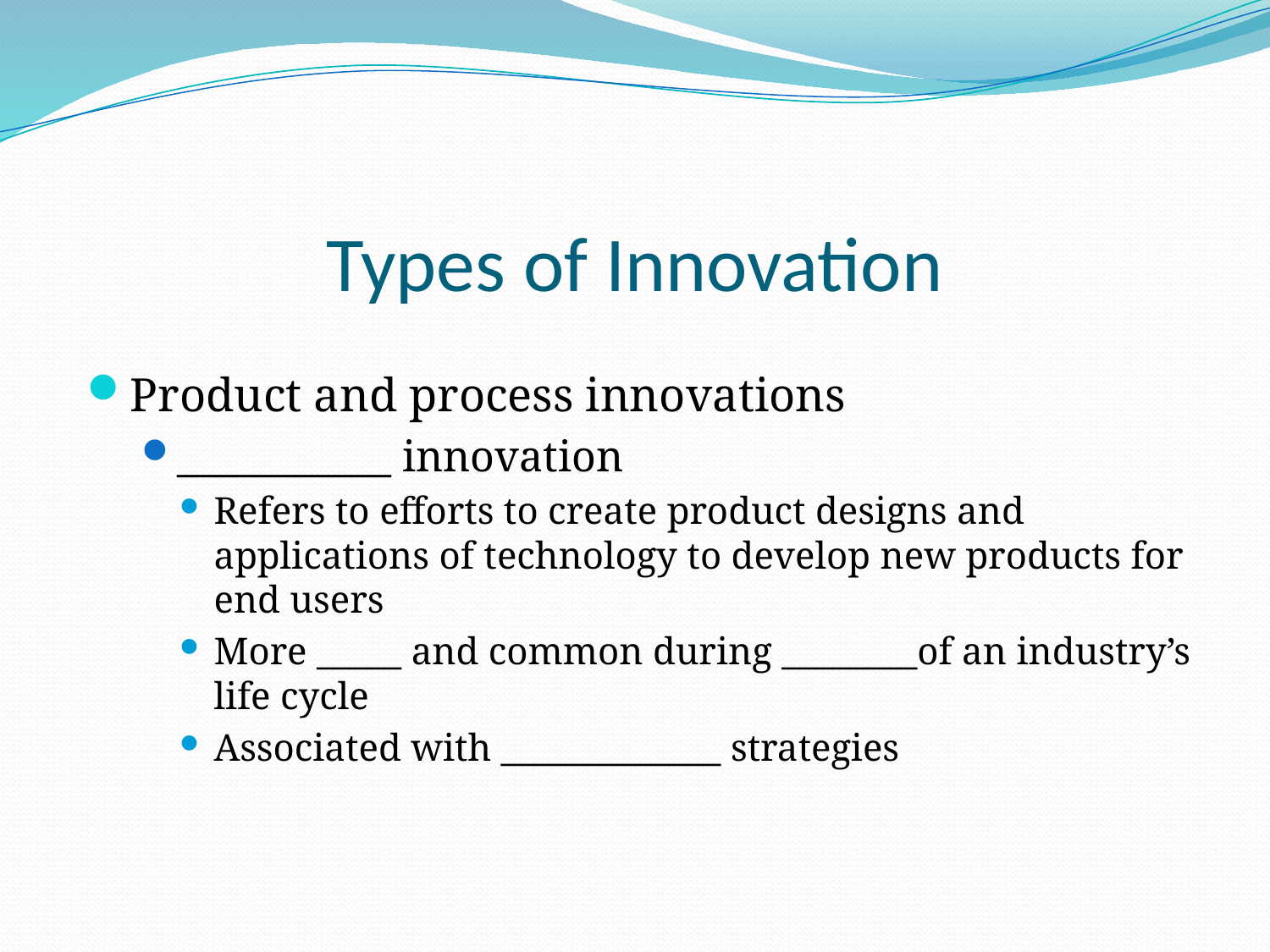

# Types of Innovation
Product and process innovations
___________ innovation
Refers to efforts to create product designs and applications of technology to develop new products for end users
More _____ and common during ________of an industry’s life cycle
Associated with _____________ strategies